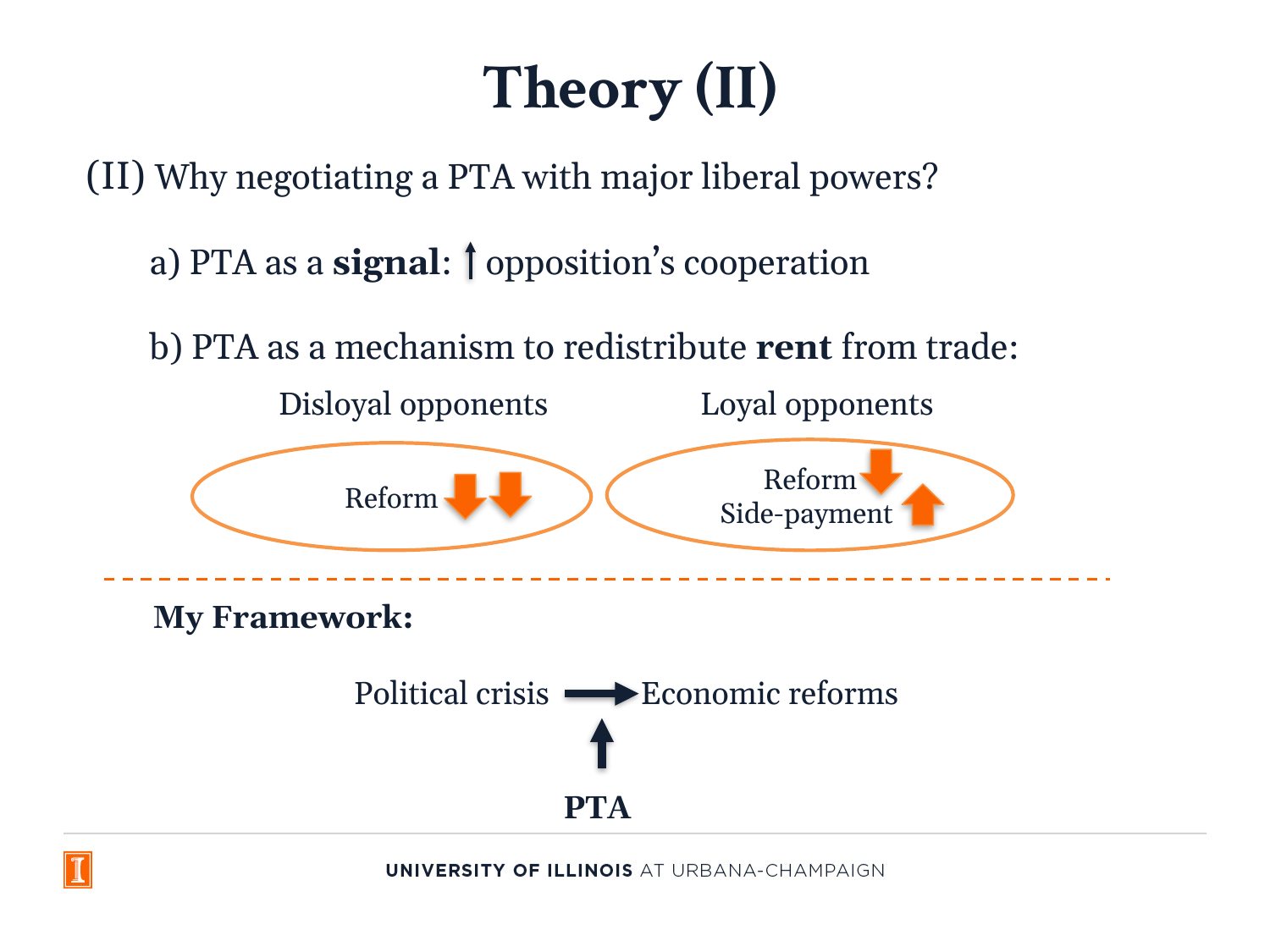

# Theory (II)

(II) Why negotiating a PTA with major liberal powers?

a) PTA as a signal:    opposition’s cooperation

b) PTA as a mechanism to redistribute rent from trade:

 Disloyal opponents                    Loyal opponents
Reform
Side-payment
            Reform

My Framework:

   Political crisis            Economic reforms

                                                   PTA